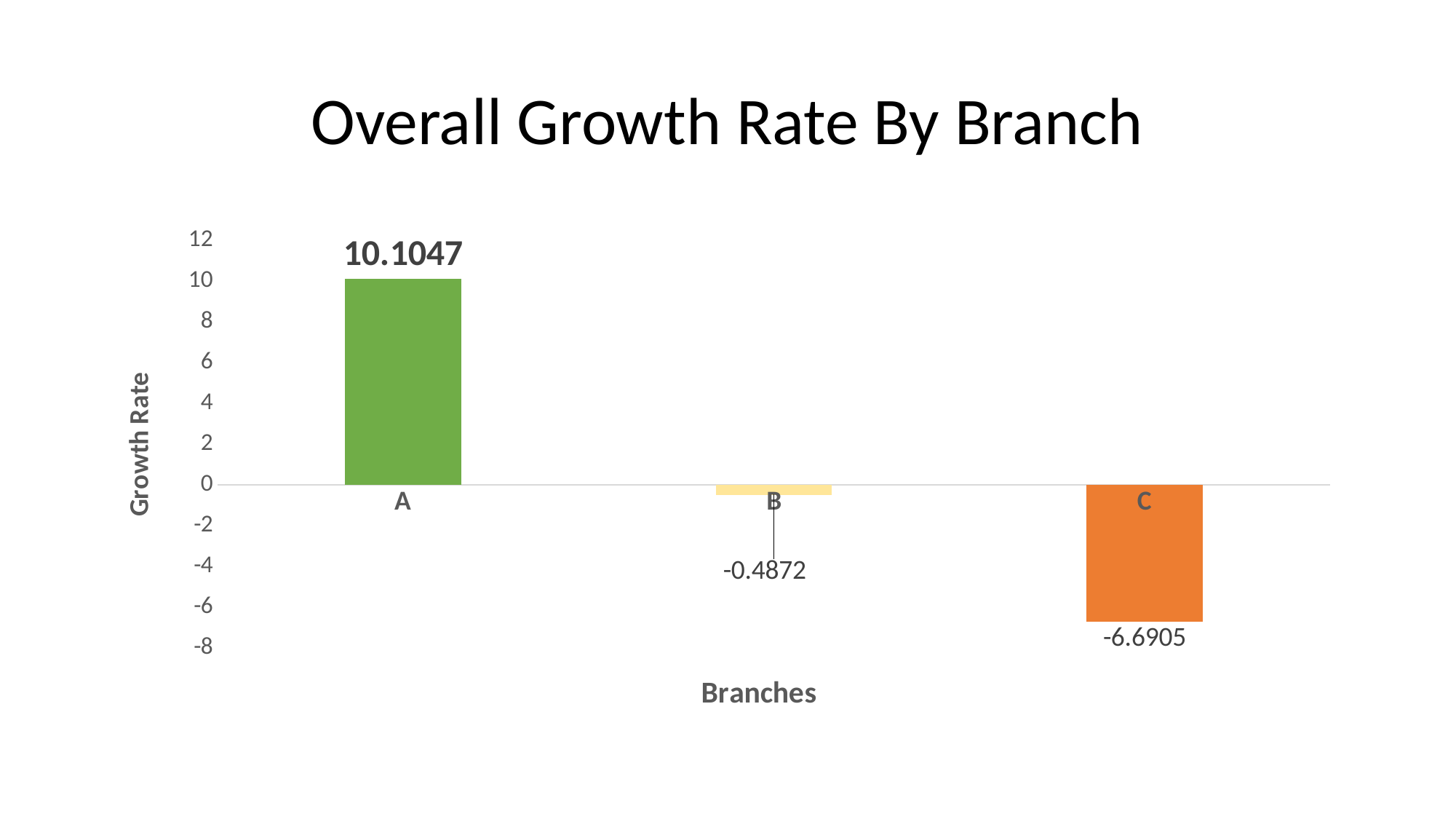

# Overall Growth Rate By Branch

### Chart

| Category | Total |
|---|---|
| A | 10.104699999999998 |
| B | -0.48719999999999963 |
| C | -6.690499999999998 |